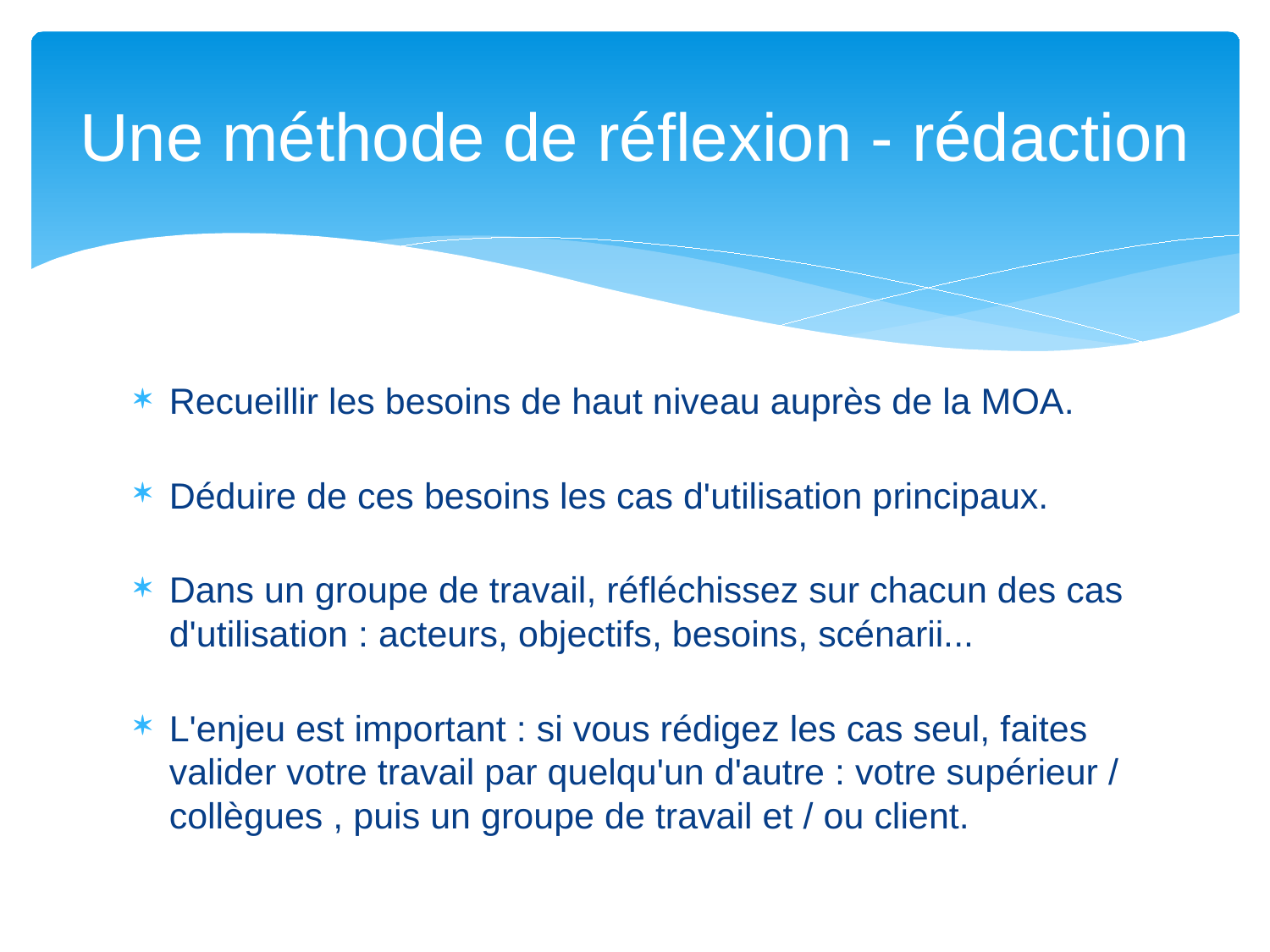

# Une méthode de réflexion - rédaction
Recueillir les besoins de haut niveau auprès de la MOA.
Déduire de ces besoins les cas d'utilisation principaux.
Dans un groupe de travail, réfléchissez sur chacun des cas d'utilisation : acteurs, objectifs, besoins, scénarii...
L'enjeu est important : si vous rédigez les cas seul, faites valider votre travail par quelqu'un d'autre : votre supérieur / collègues , puis un groupe de travail et / ou client.